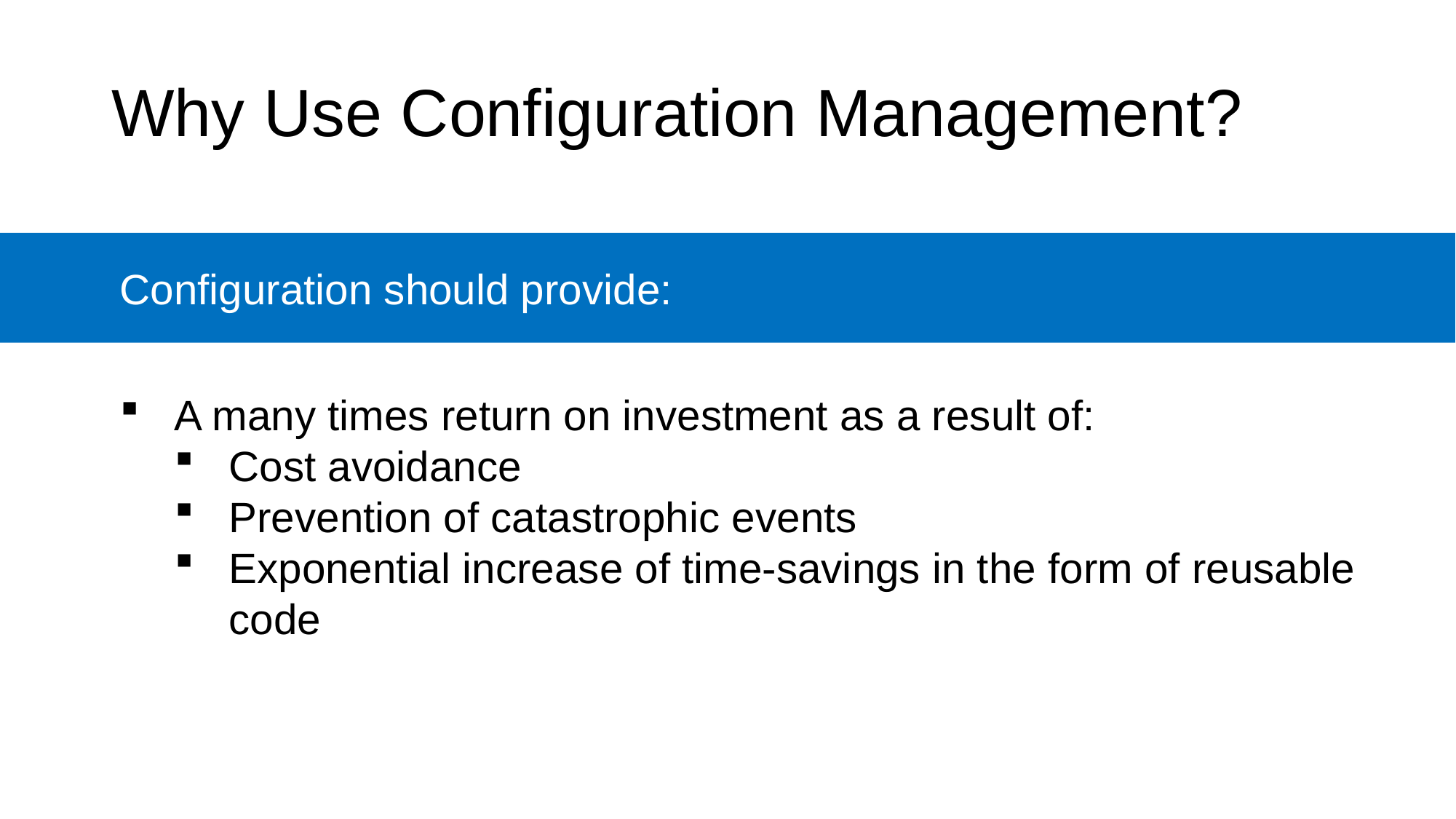

Why Use Configuration Management?
	Configuration should provide:

A many times return on investment as a result of:
Cost avoidance
Prevention of catastrophic events
Exponential increase of time-savings in the form of reusable code